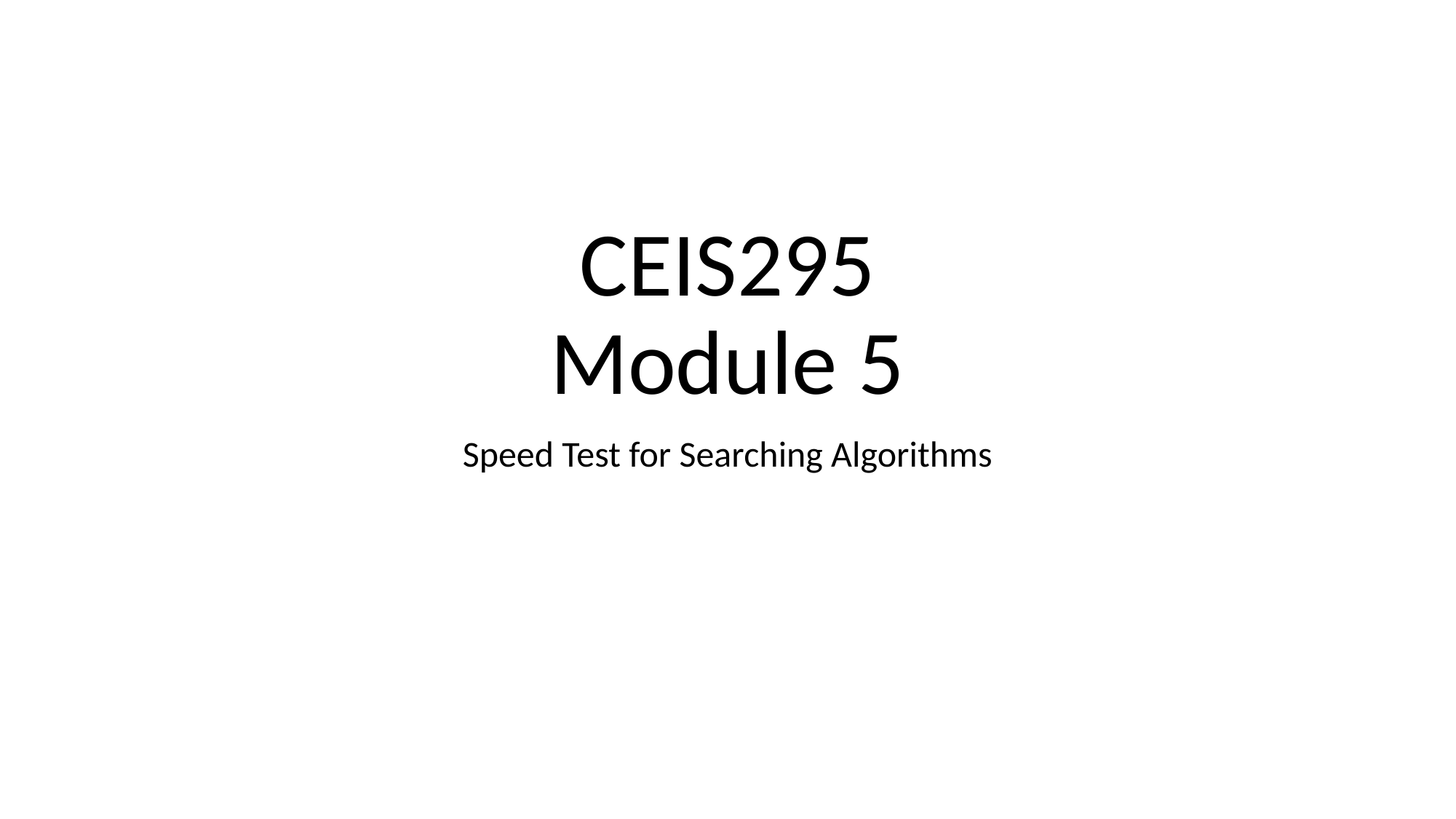

# CEIS295 Module 5
Speed Test for Searching Algorithms